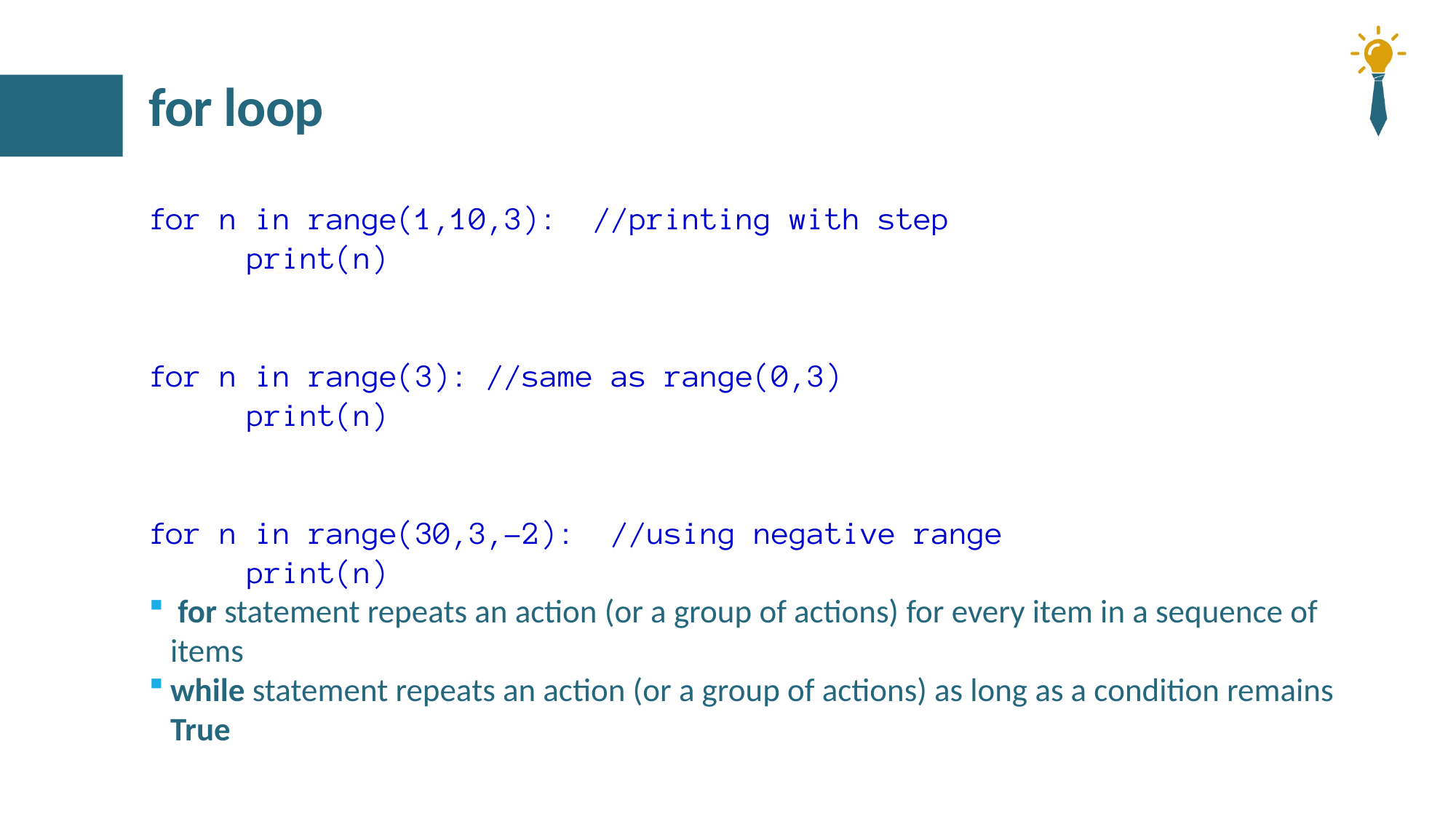

# for loop
for n in range(1,10,3):  //printing with step
	print(n)

for n in range(3): //same as range(0,3)
	print(n)

for n in range(30,3,-2):  //using negative range
	print(n)
 for statement repeats an action (or a group of actions) for every item in a sequence of items
while statement repeats an action (or a group of actions) as long as a condition remains True